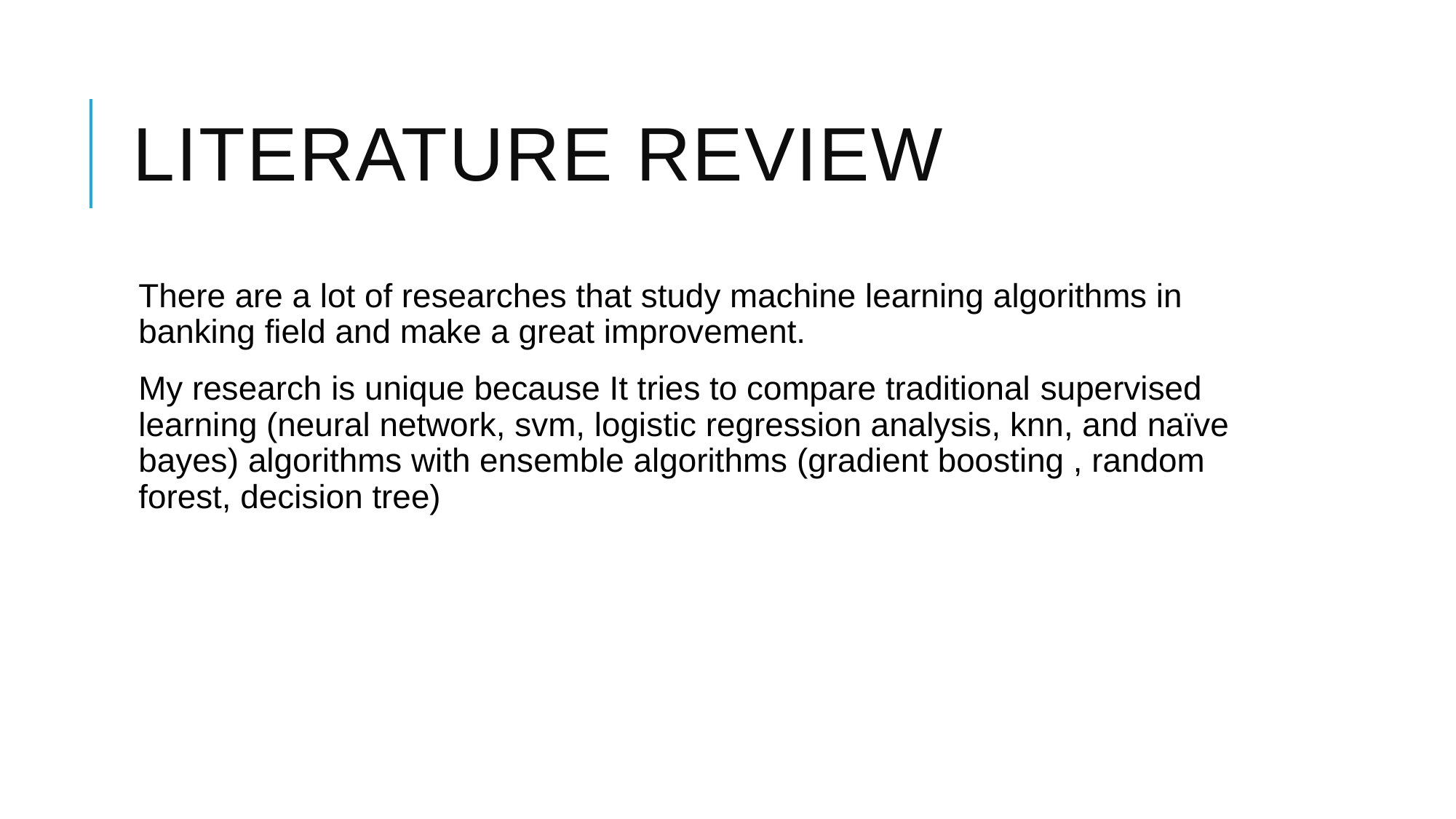

# Literature review
There are a lot of researches that study machine learning algorithms in banking field and make a great improvement.
My research is unique because It tries to compare traditional supervised learning (neural network, svm, logistic regression analysis, knn, and naïve bayes) algorithms with ensemble algorithms (gradient boosting , random forest, decision tree)